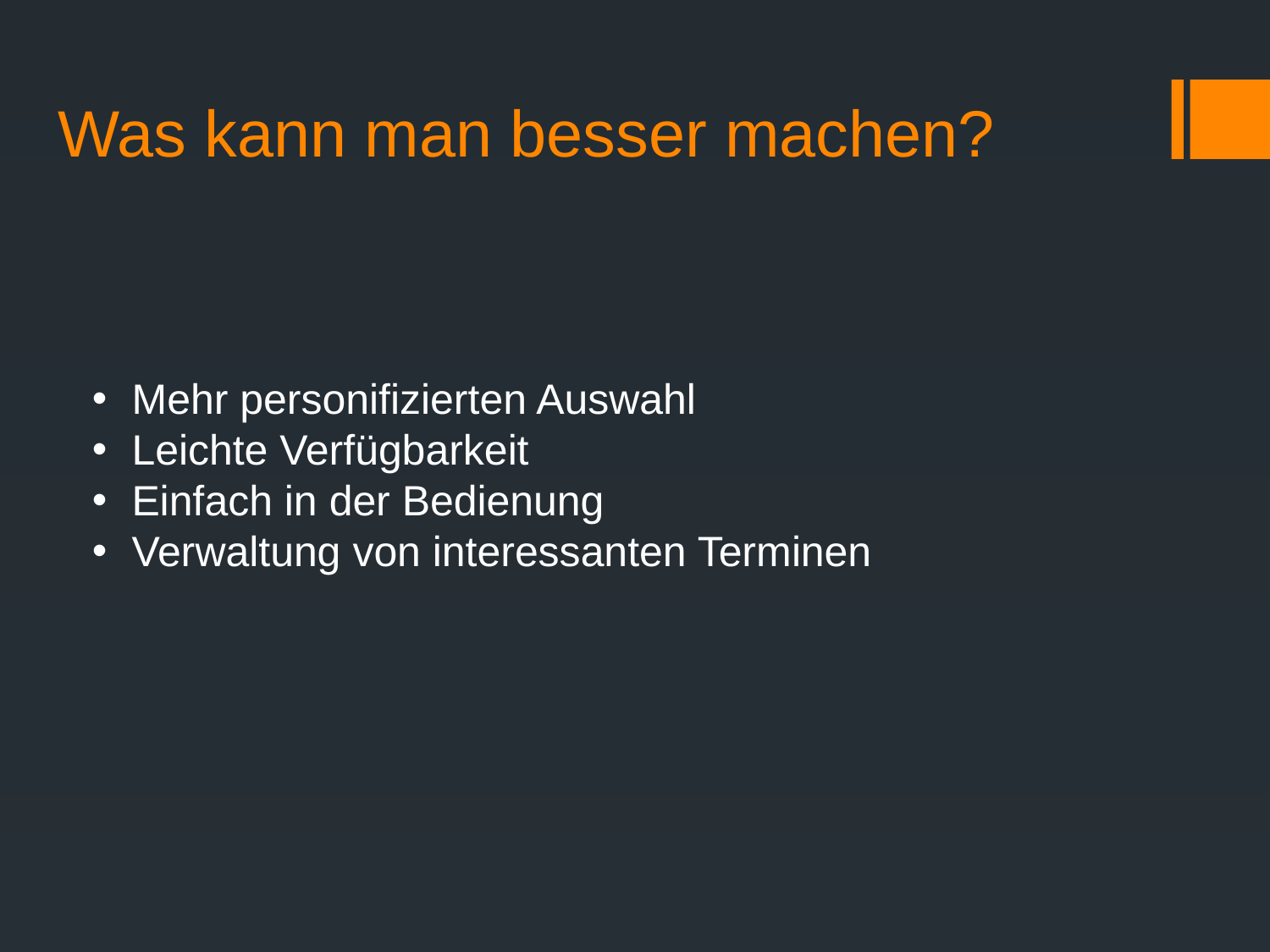

# Was kann man besser machen?
Mehr personifizierten Auswahl
Leichte Verfügbarkeit
Einfach in der Bedienung
Verwaltung von interessanten Terminen